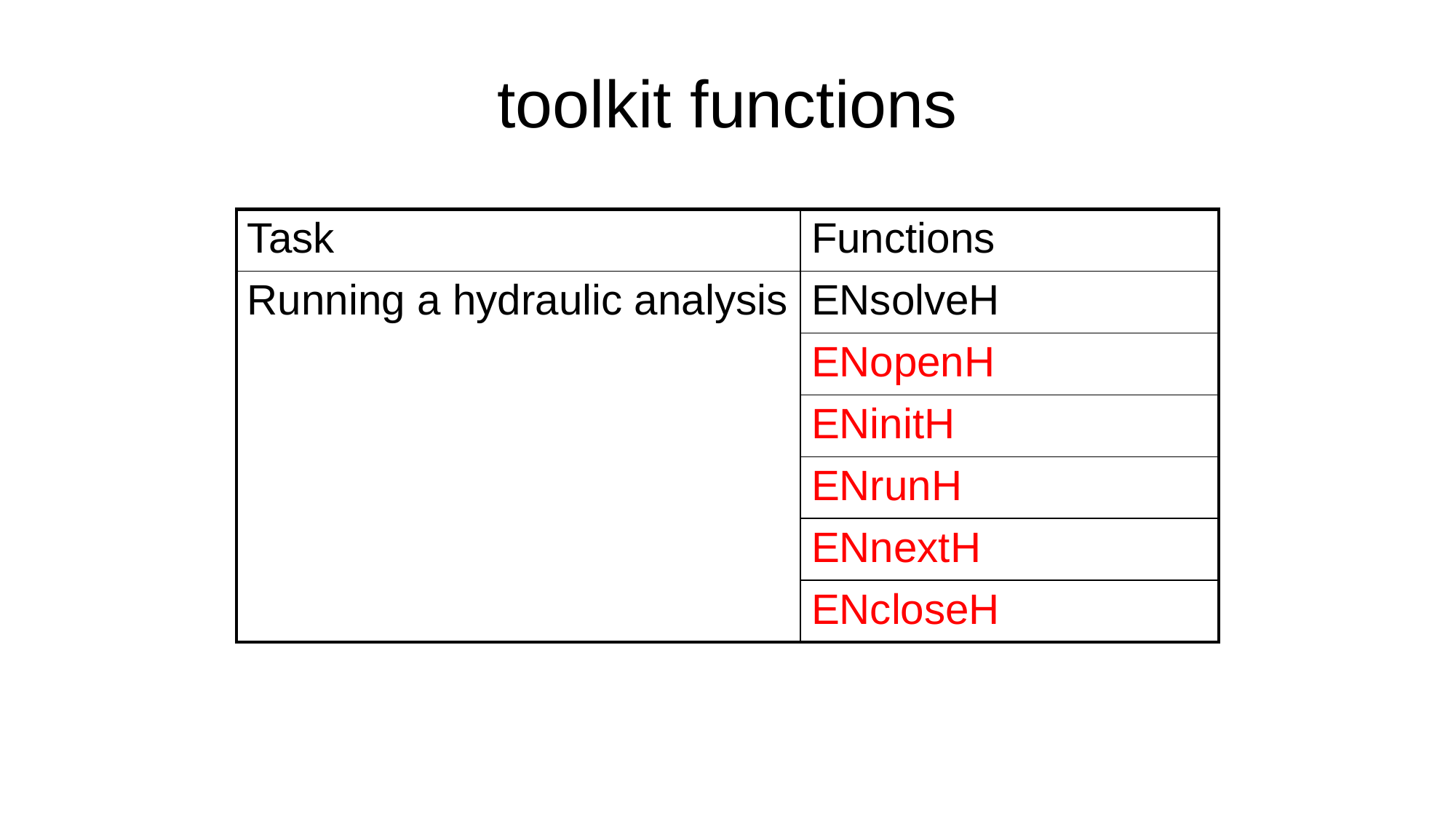

# toolkit functions
| Task | Functions |
| --- | --- |
| Running a hydraulic analysis | ENsolveH |
|  | ENopenH |
|  | ENinitH |
|  | ENrunH |
|  | ENnextH |
|  | ENcloseH |